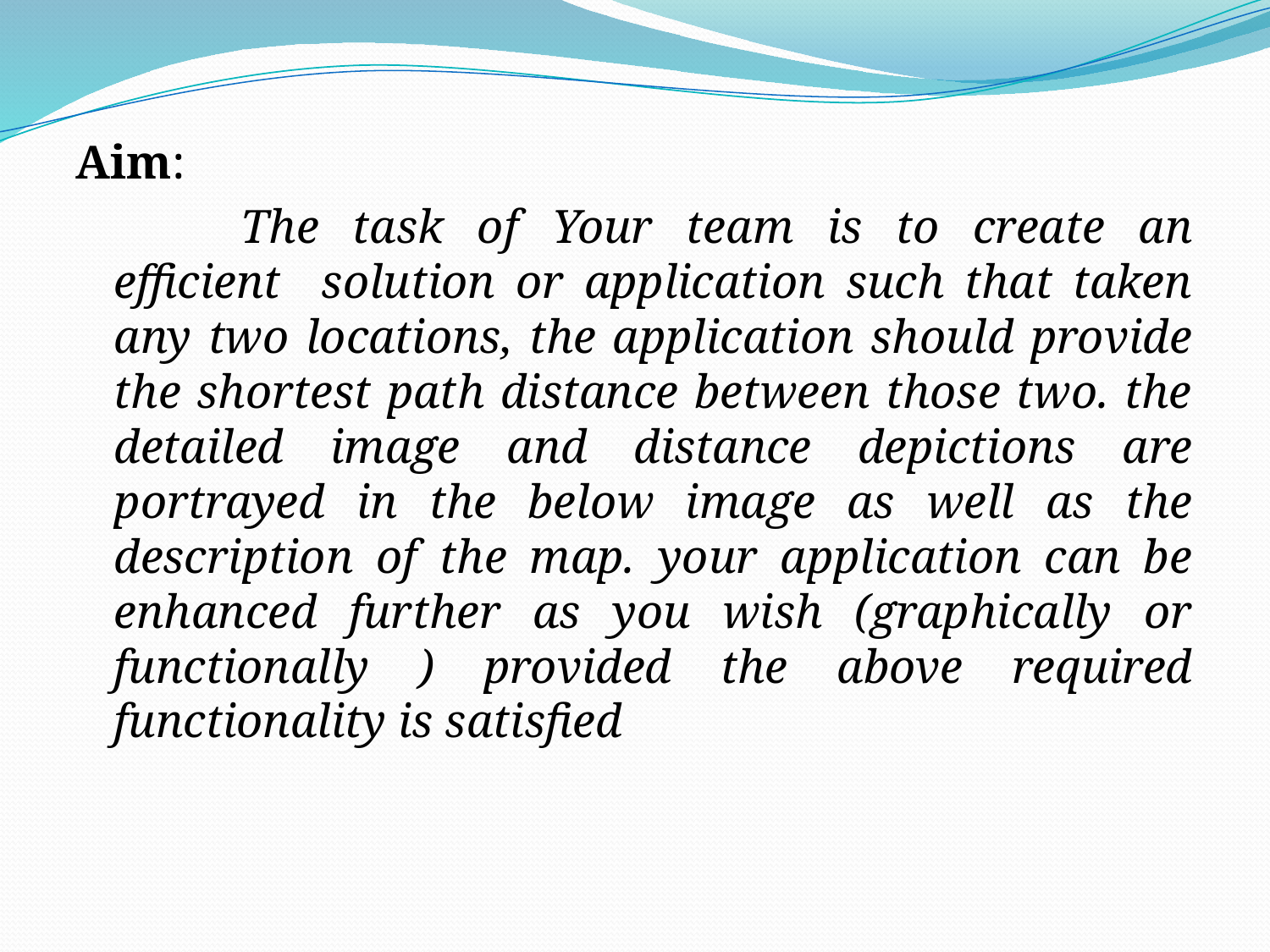

Aim:
		The task of Your team is to create an efficient  solution or application such that taken any two locations, the application should provide the shortest path distance between those two. the detailed image and distance depictions are portrayed in the below image as well as the description of the map. your application can be enhanced further as you wish (graphically or functionally ) provided the above required functionality is satisfied